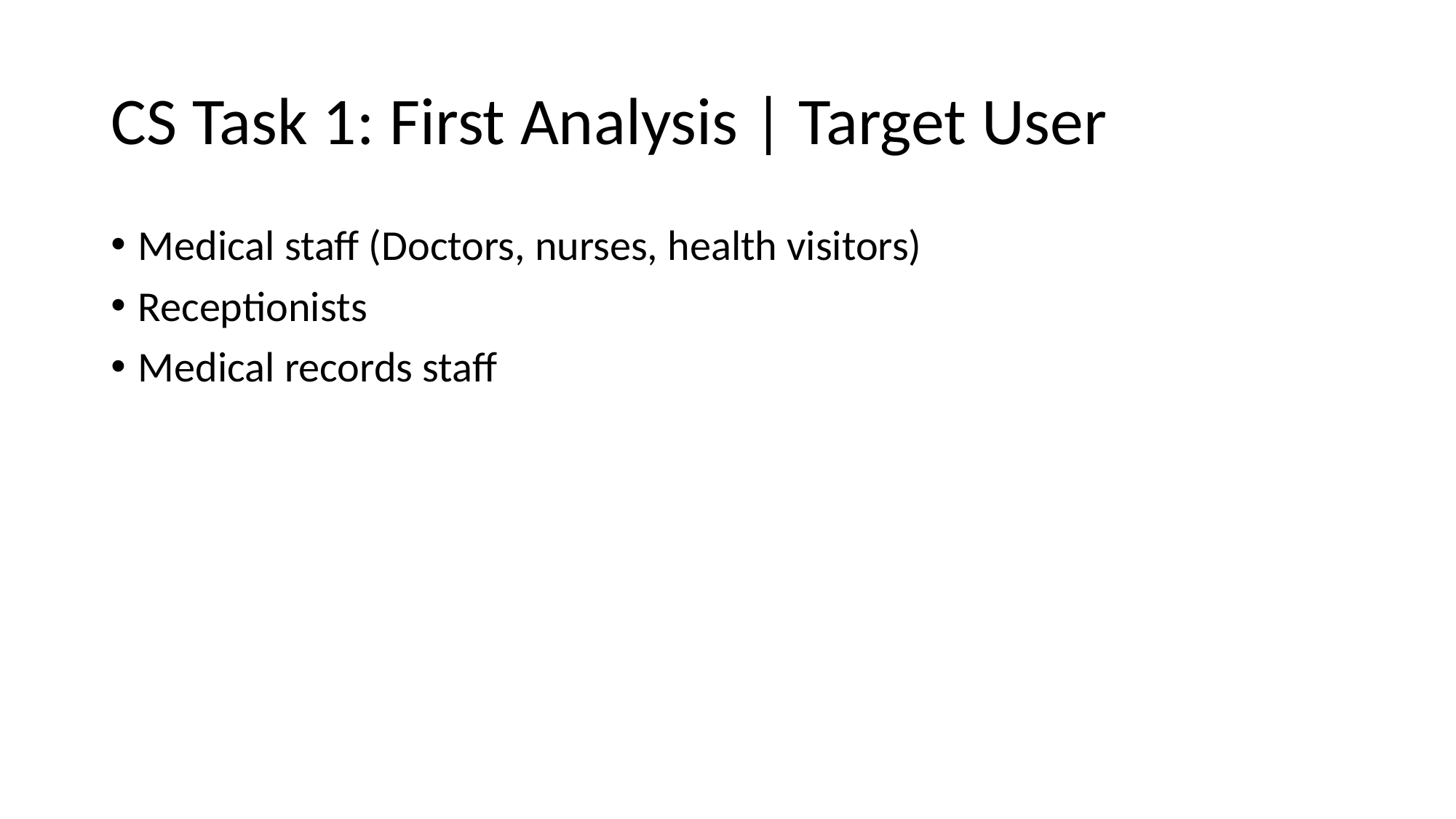

# CS Task 1: First Analysis | Target User
Medical staff (Doctors, nurses, health visitors)
Receptionists
Medical records staff